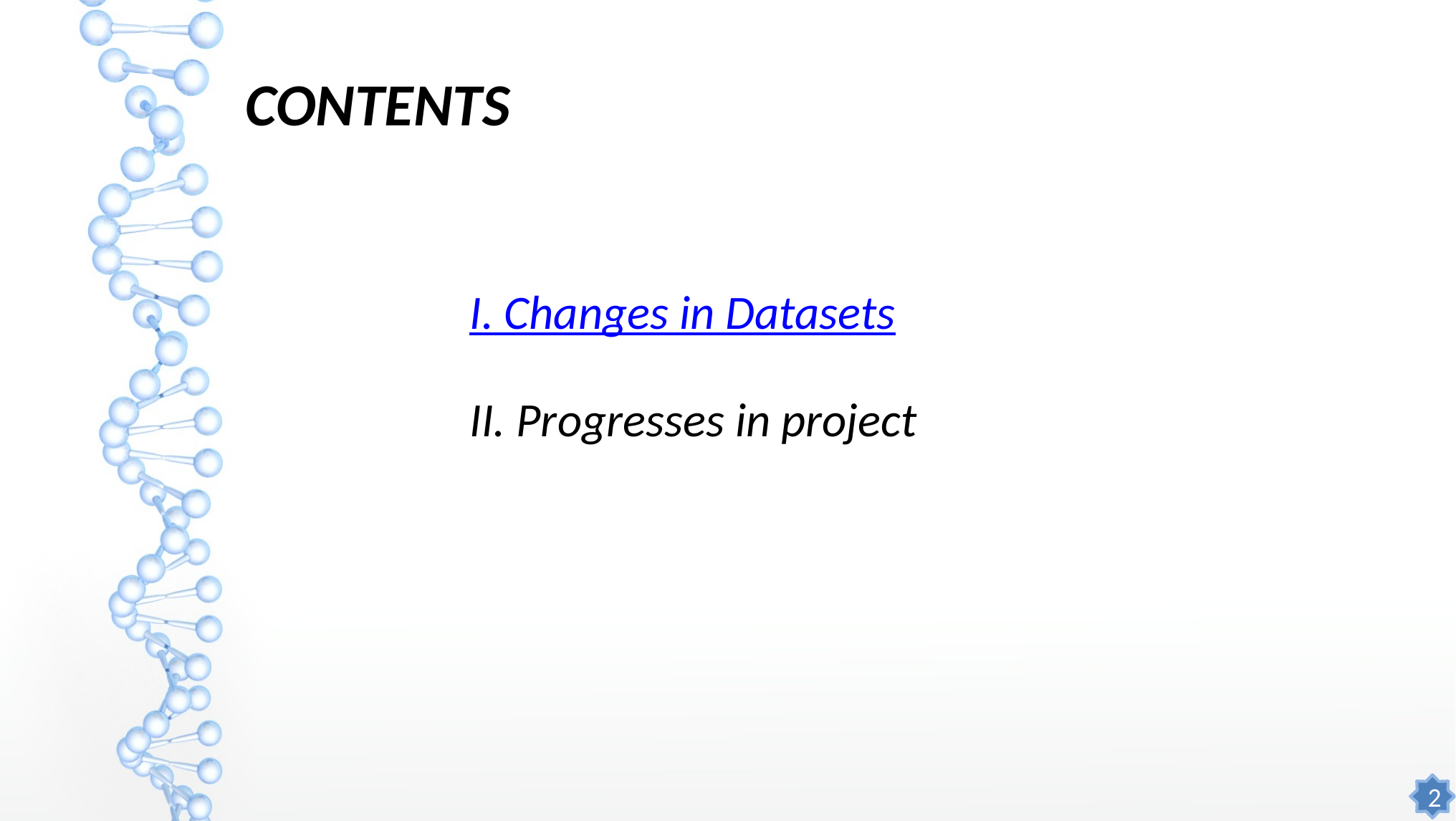

CONTENTS
I. Changes in Datasets
II. Progresses in project
2